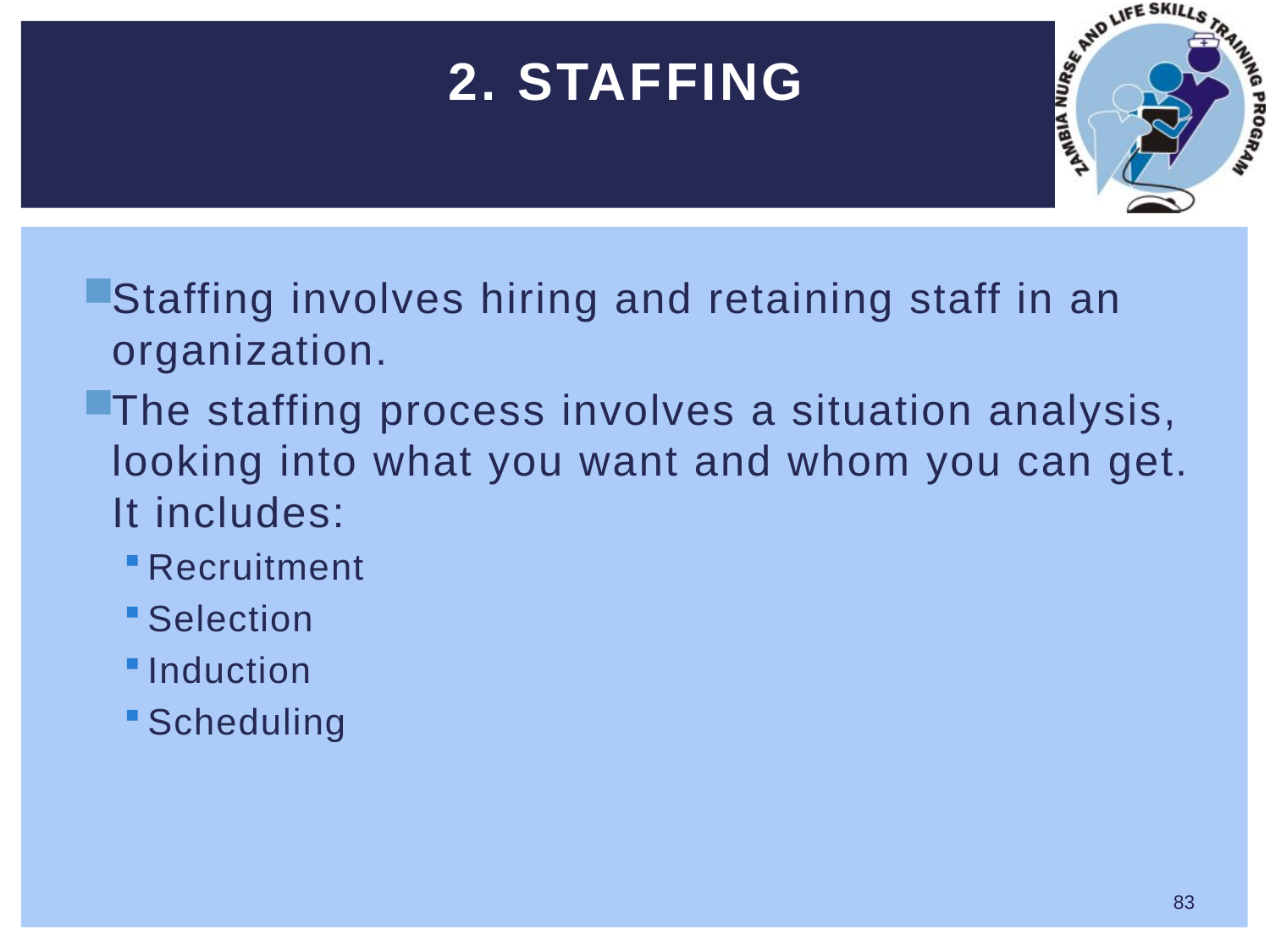

# 2. Staffing
Staffing involves hiring and retaining staff in an organization.
The staffing process involves a situation analysis, looking into what you want and whom you can get. It includes:
Recruitment
Selection
Induction
Scheduling

83